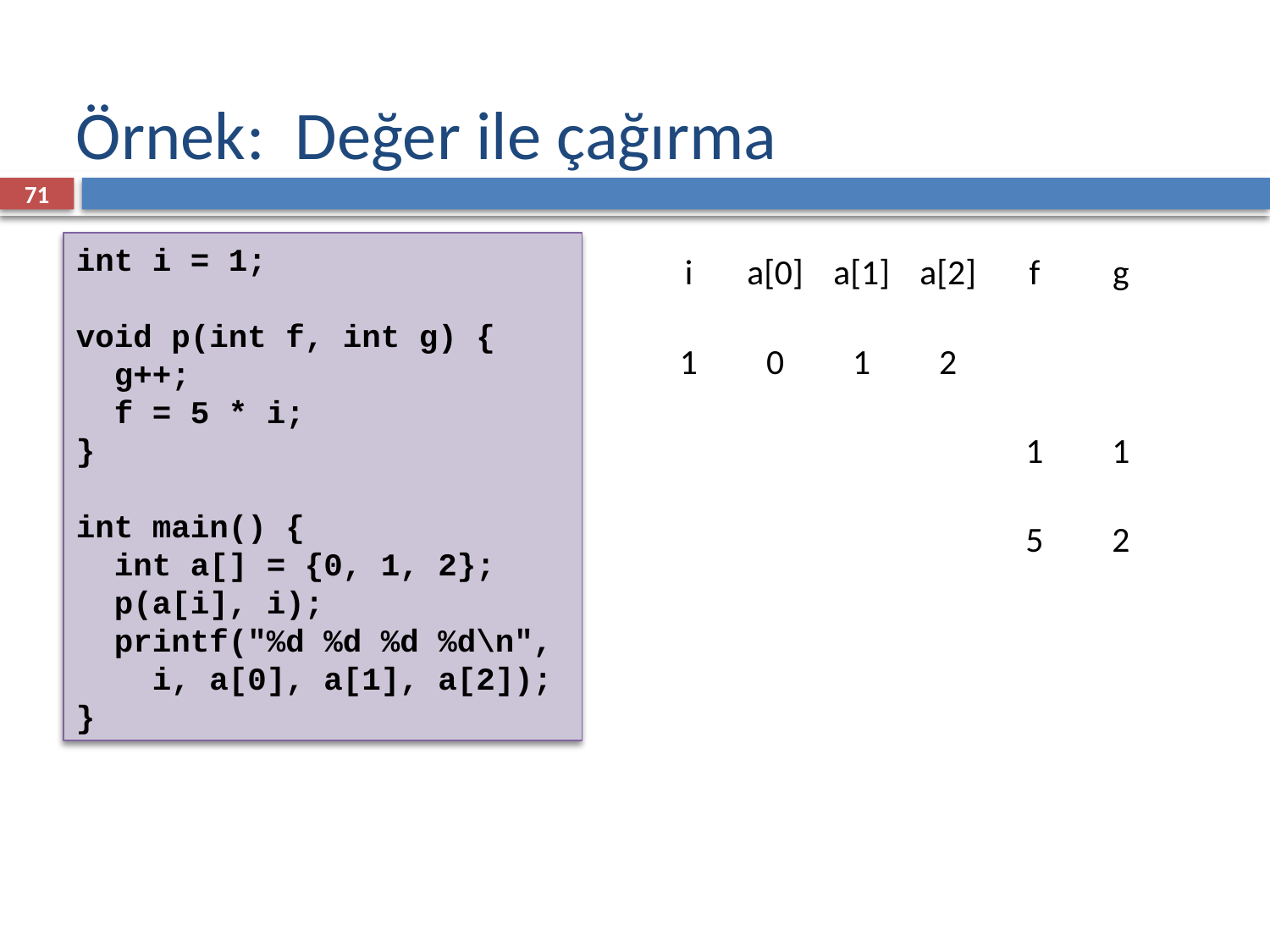

Örnek:  Değer ile çağırma
71
int i = 1;

void p(int f, int g) {
  g++;
  f = 5 * i;
}

int main() {
  int a[] = {0, 1, 2};
  p(a[i], i);
  printf("%d %d %d %d\n",
    i, a[0], a[1], a[2]);
}
i

a[0]

a[1]

a[2]

f
g

1

0
1
2

1
1

5
2